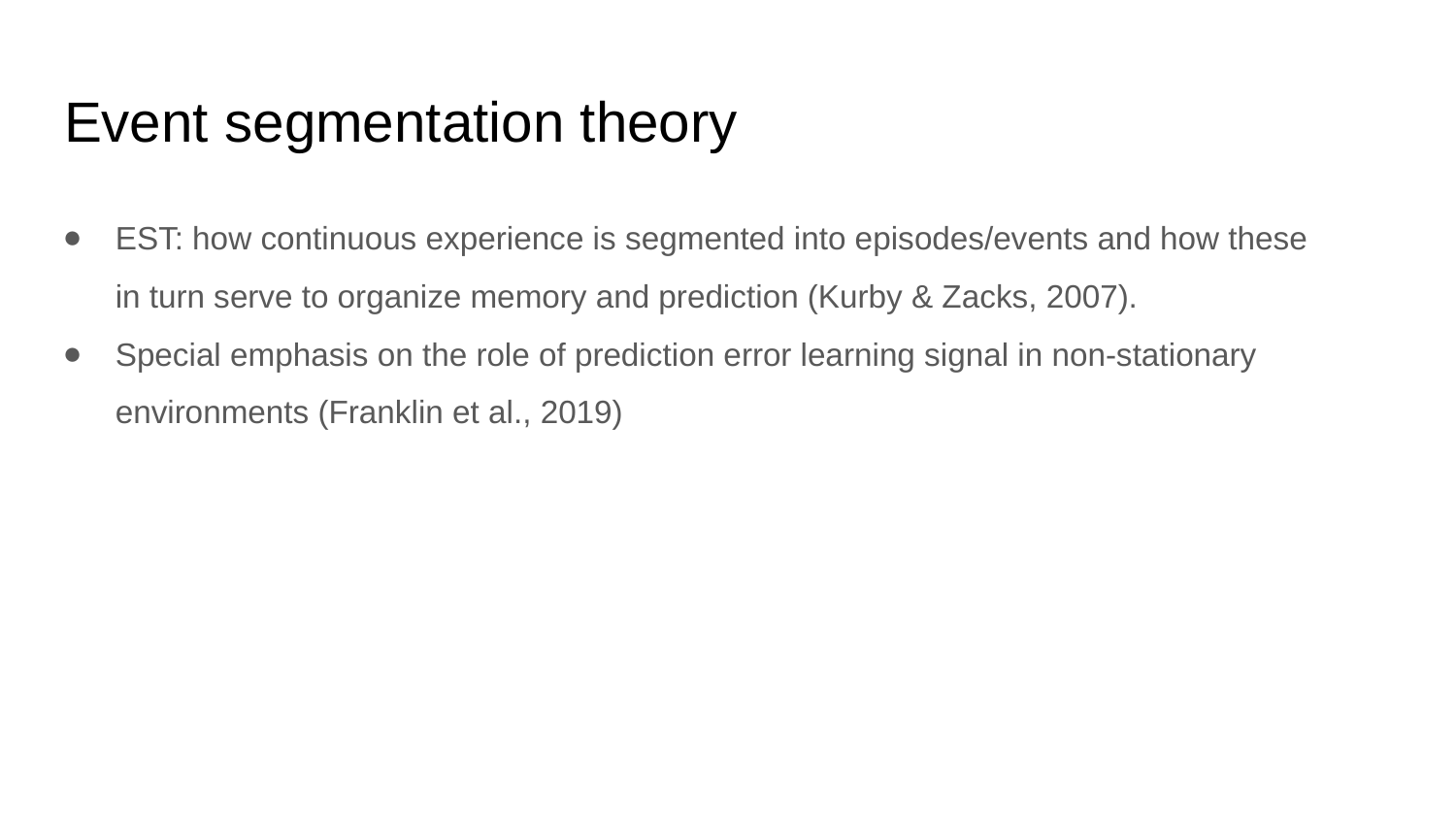

# Event segmentation theory
EST: how continuous experience is segmented into episodes/events and how these in turn serve to organize memory and prediction (Kurby & Zacks, 2007).
Special emphasis on the role of prediction error learning signal in non-stationary environments (Franklin et al., 2019)